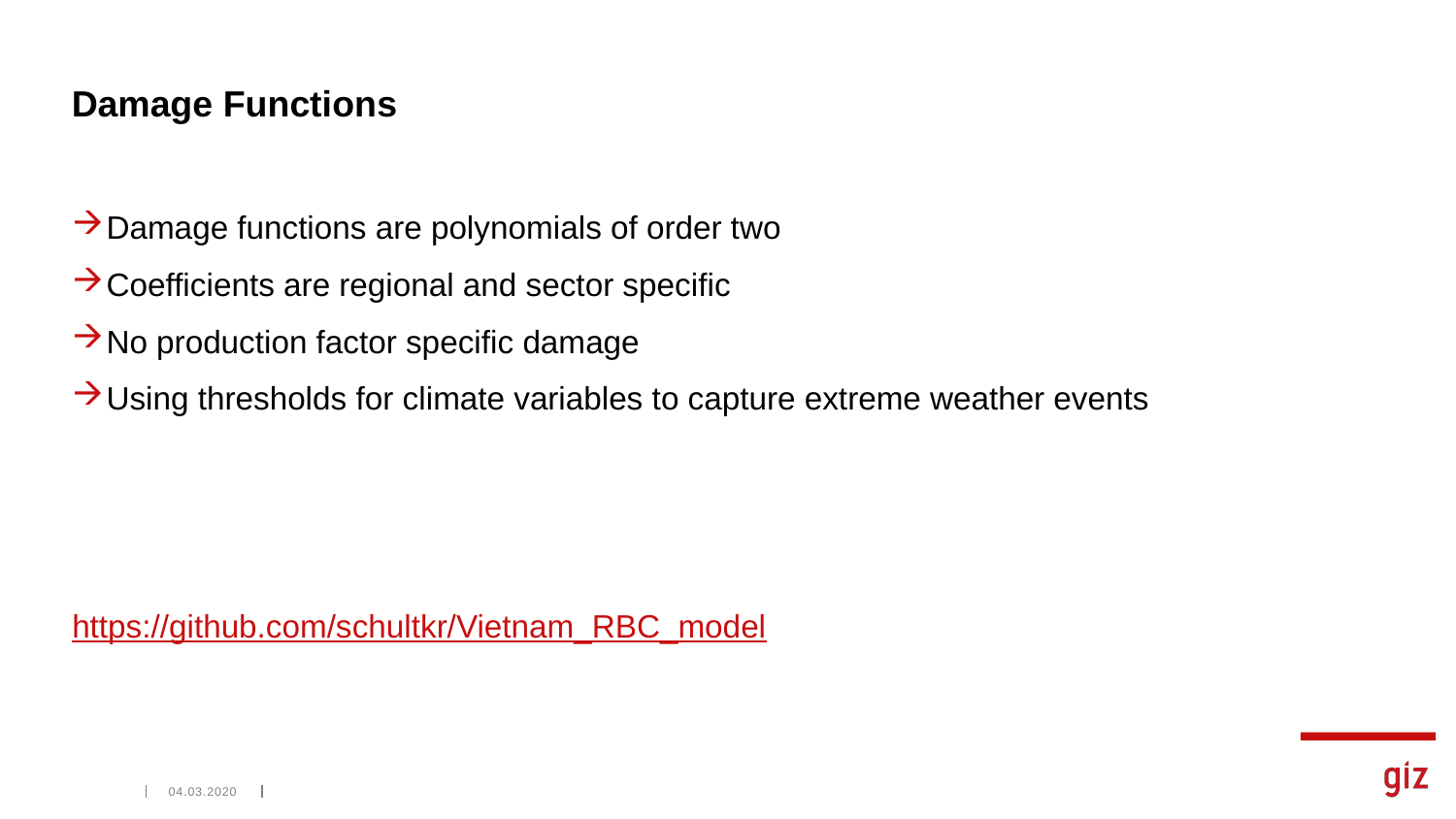

# Damage Functions
Damage functions are polynomials of order two
Coefficients are regional and sector specific
No production factor specific damage
Using thresholds for climate variables to capture extreme weather events

https://github.com/schultkr/Vietnam_RBC_model
04.03.2020